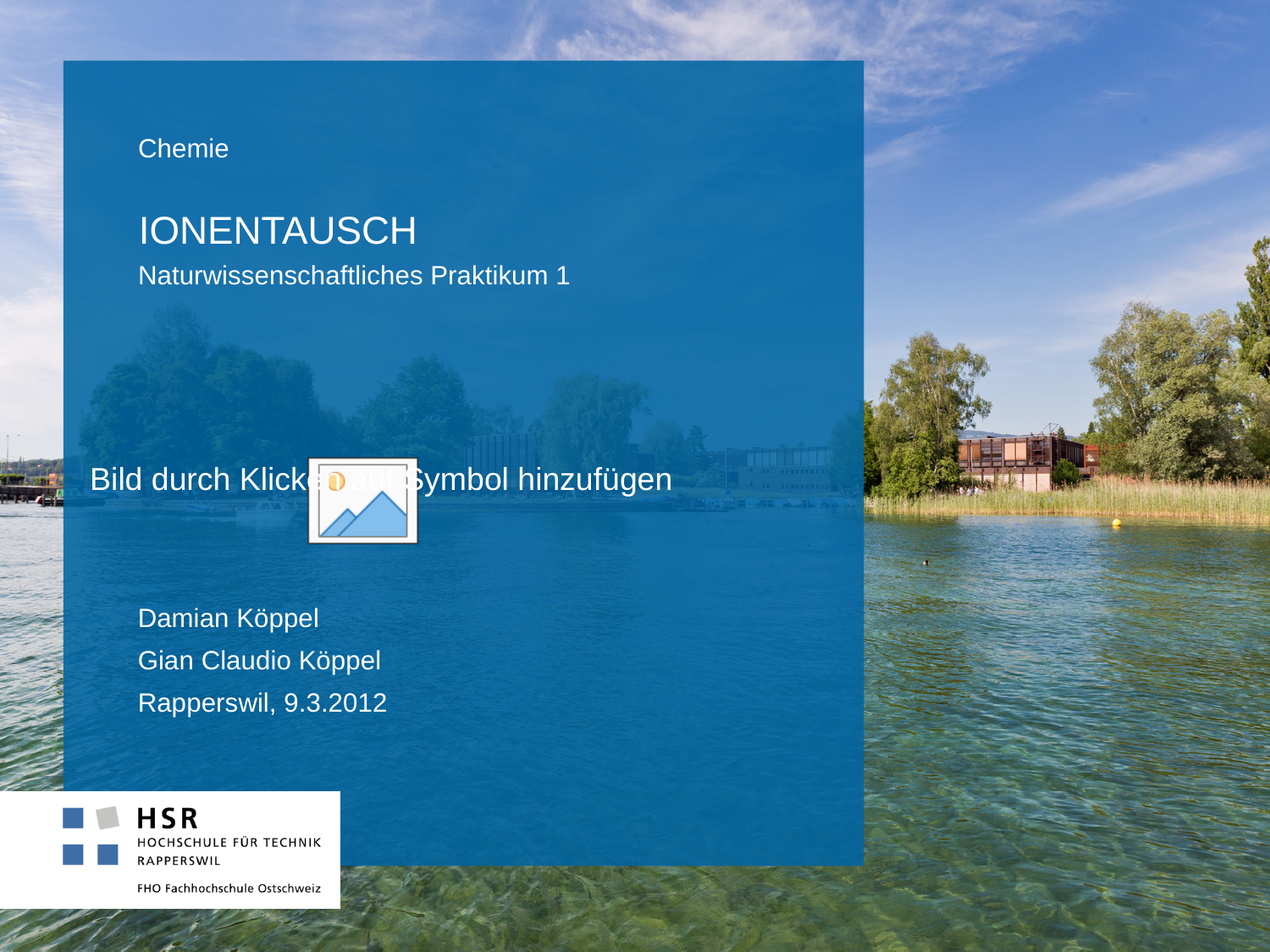

Chemie
# Ionentausch
Naturwissenschaftliches Praktikum 1

Damian Köppel
Gian Claudio Köppel
Rapperswil, 9.3.2012